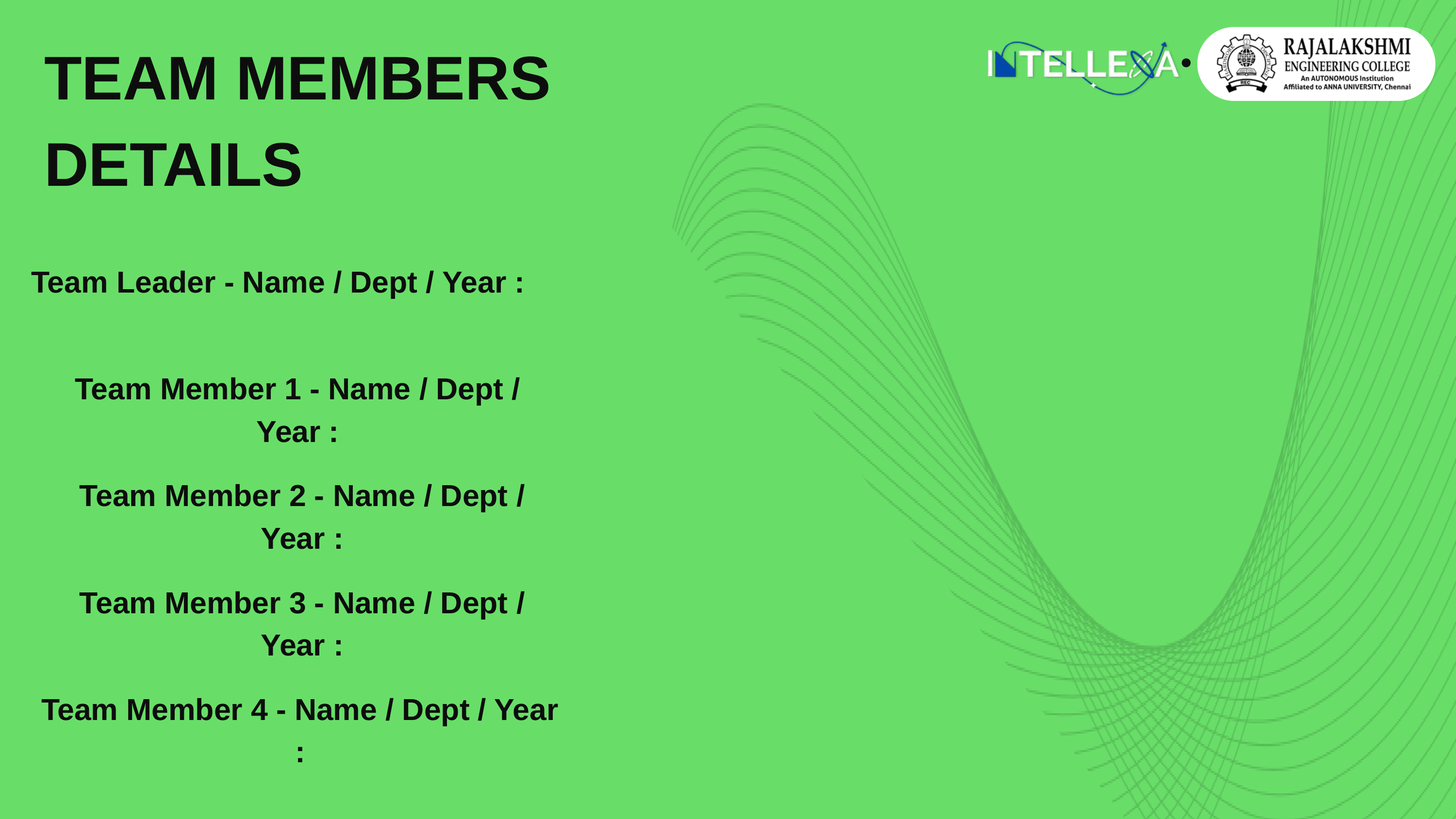

TEAM MEMBERS DETAILS
Team Leader - Name / Dept / Year :
Team Member 1 - Name / Dept / Year :
Team Member 2 - Name / Dept / Year :
Team Member 3 - Name / Dept / Year :
Team Member 4 - Name / Dept / Year :